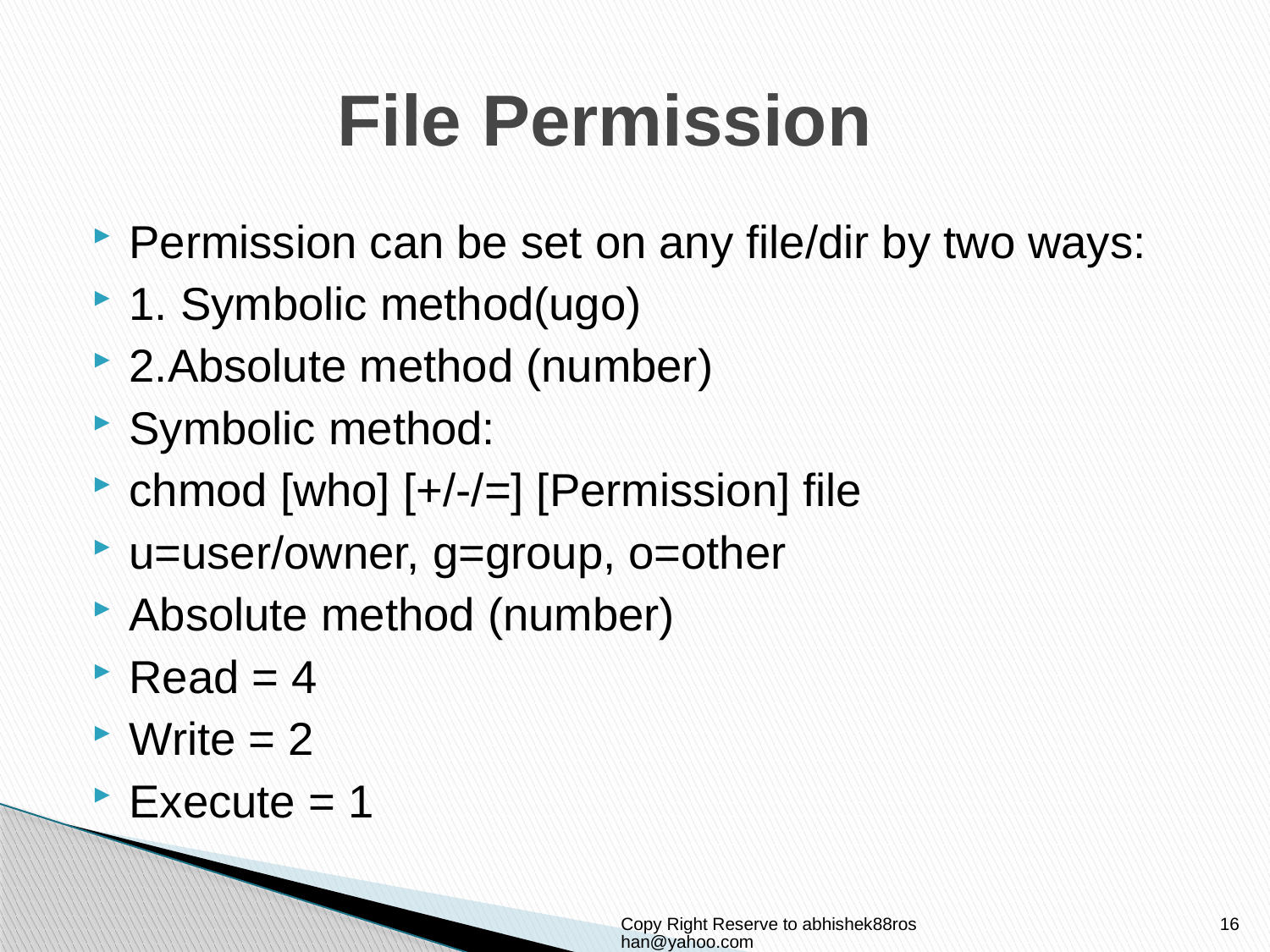

# File Permission
Permission can be set on any file/dir by two ways:
1. Symbolic method(ugo)
2.Absolute method (number)
Symbolic method:
chmod [who] [+/-/=] [Permission] file
u=user/owner, g=group, o=other
Absolute method (number)
Read = 4
Write = 2
Execute = 1
Copy Right Reserve to abhishek88roshan@yahoo.com
16